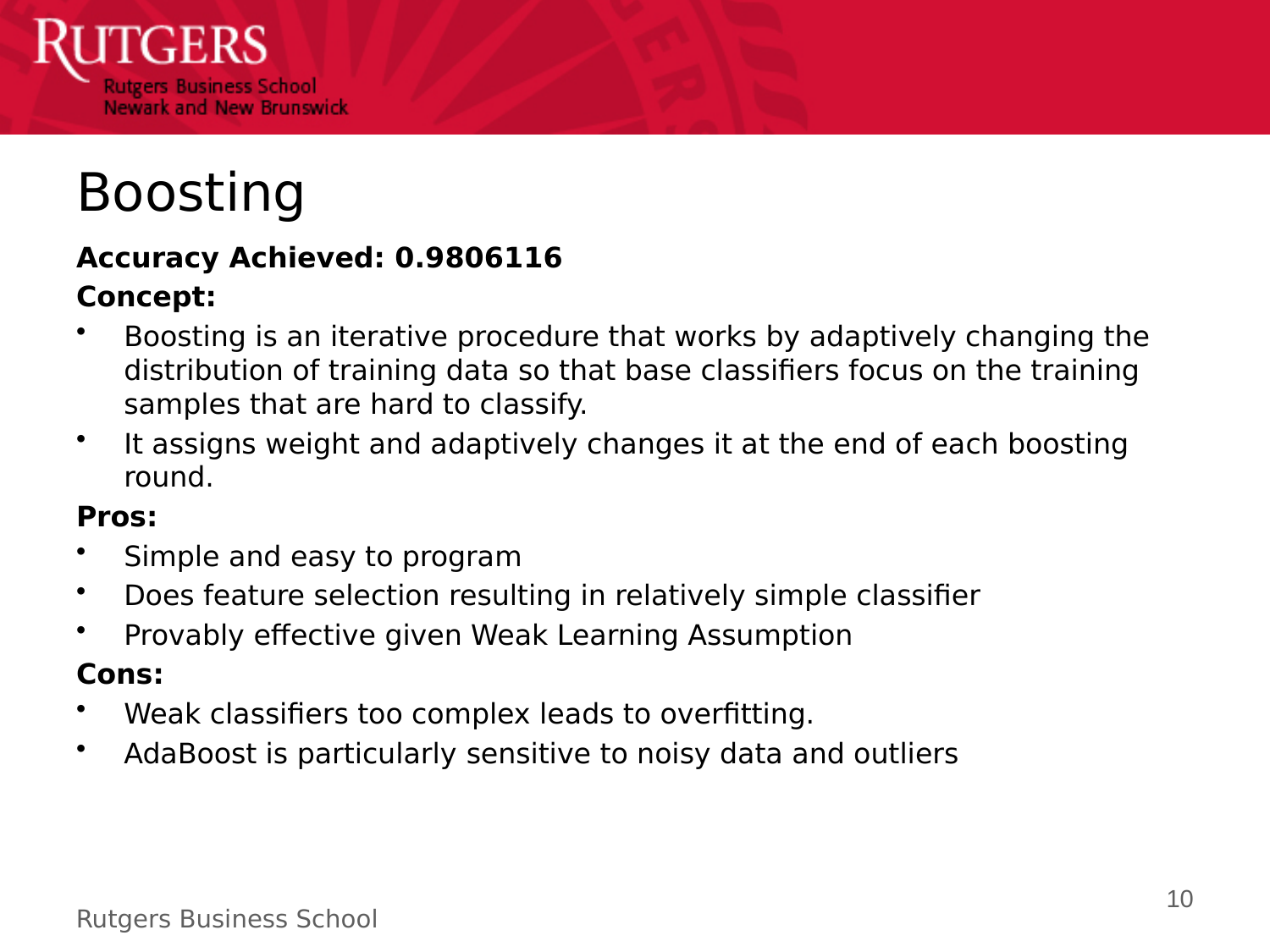

# Boosting
Accuracy Achieved: 0.9806116
Concept:
Boosting is an iterative procedure that works by adaptively changing the distribution of training data so that base classifiers focus on the training samples that are hard to classify.
It assigns weight and adaptively changes it at the end of each boosting round.
Pros:
Simple and easy to program
Does feature selection resulting in relatively simple classifier
Provably effective given Weak Learning Assumption
Cons:
Weak classifiers too complex leads to overfitting.
AdaBoost is particularly sensitive to noisy data and outliers

10